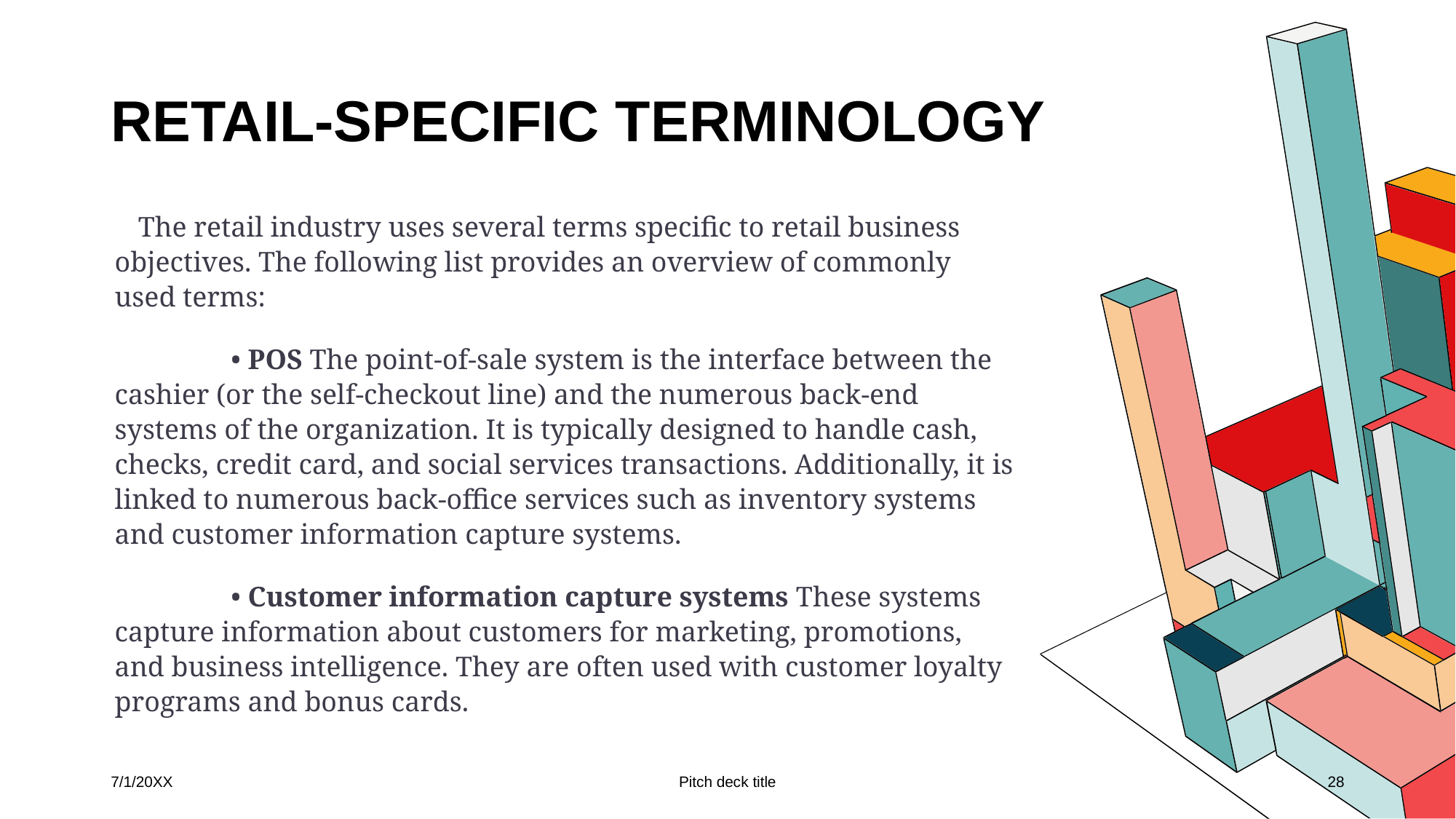

# RETAIL-SPECIFIC Terminology
The retail industry uses several terms specific to retail business objectives. The following list provides an overview of commonly used terms:
	 • POS The point-of-sale system is the interface between the cashier (or the self-checkout line) and the numerous back-end systems of the organization. It is typically designed to handle cash, checks, credit card, and social services transactions. Additionally, it is linked to numerous back-office services such as inventory systems and customer information capture systems.
	 • Customer information capture systems These systems capture information about customers for marketing, promotions, and business intelligence. They are often used with customer loyalty programs and bonus cards.

7/1/20XX
Pitch deck title
28